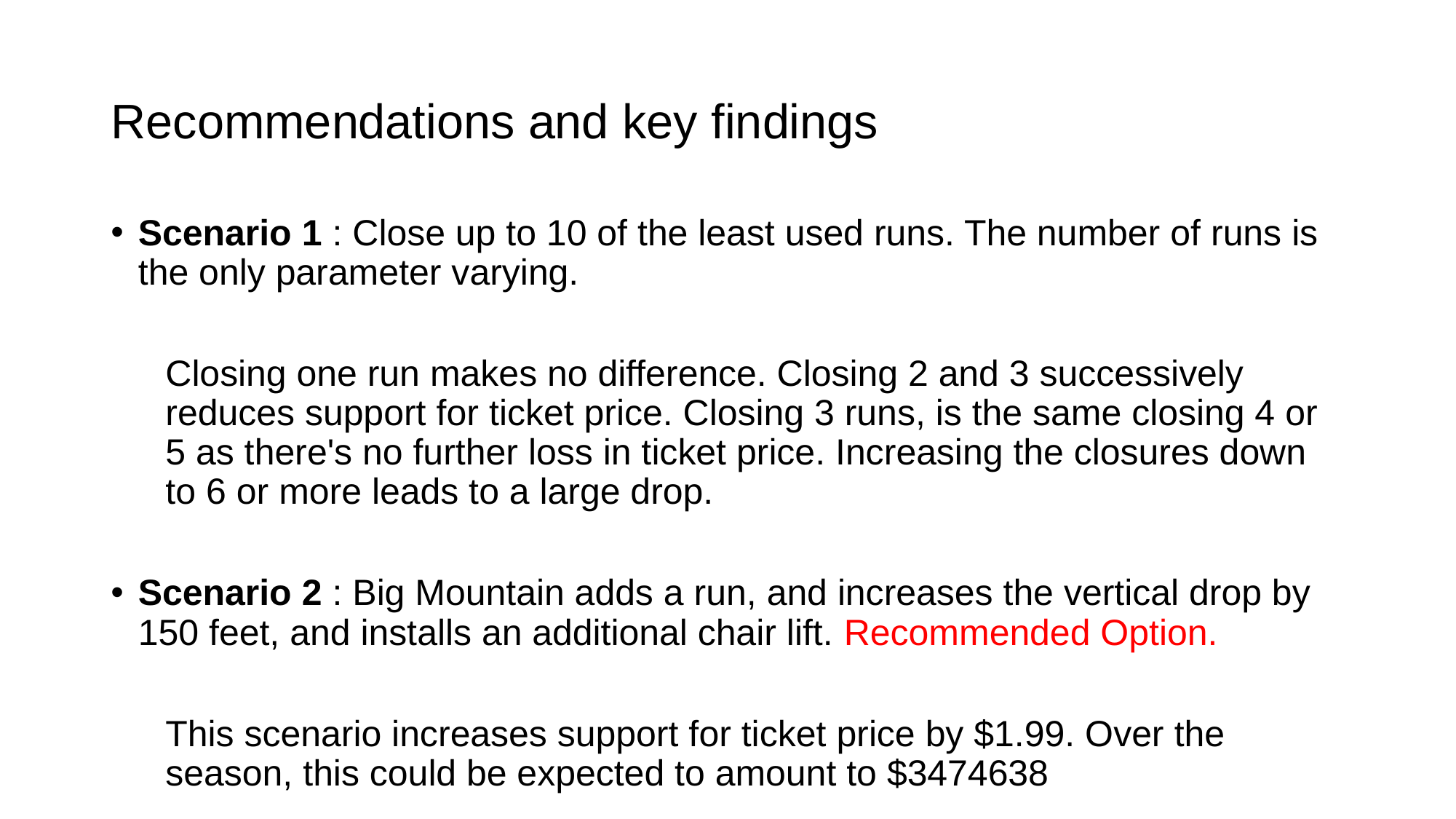

# Recommendations and key findings
Scenario 1 : Close up to 10 of the least used runs. The number of runs is the only parameter varying.

Closing one run makes no difference. Closing 2 and 3 successively reduces support for ticket price. Closing 3 runs, is the same closing 4 or 5 as there's no further loss in ticket price. Increasing the closures down to 6 or more leads to a large drop.

Scenario 2 : Big Mountain adds a run, and increases the vertical drop by 150 feet, and installs an additional chair lift. Recommended Option.

This scenario increases support for ticket price by $1.99. Over the season, this could be expected to amount to $3474638